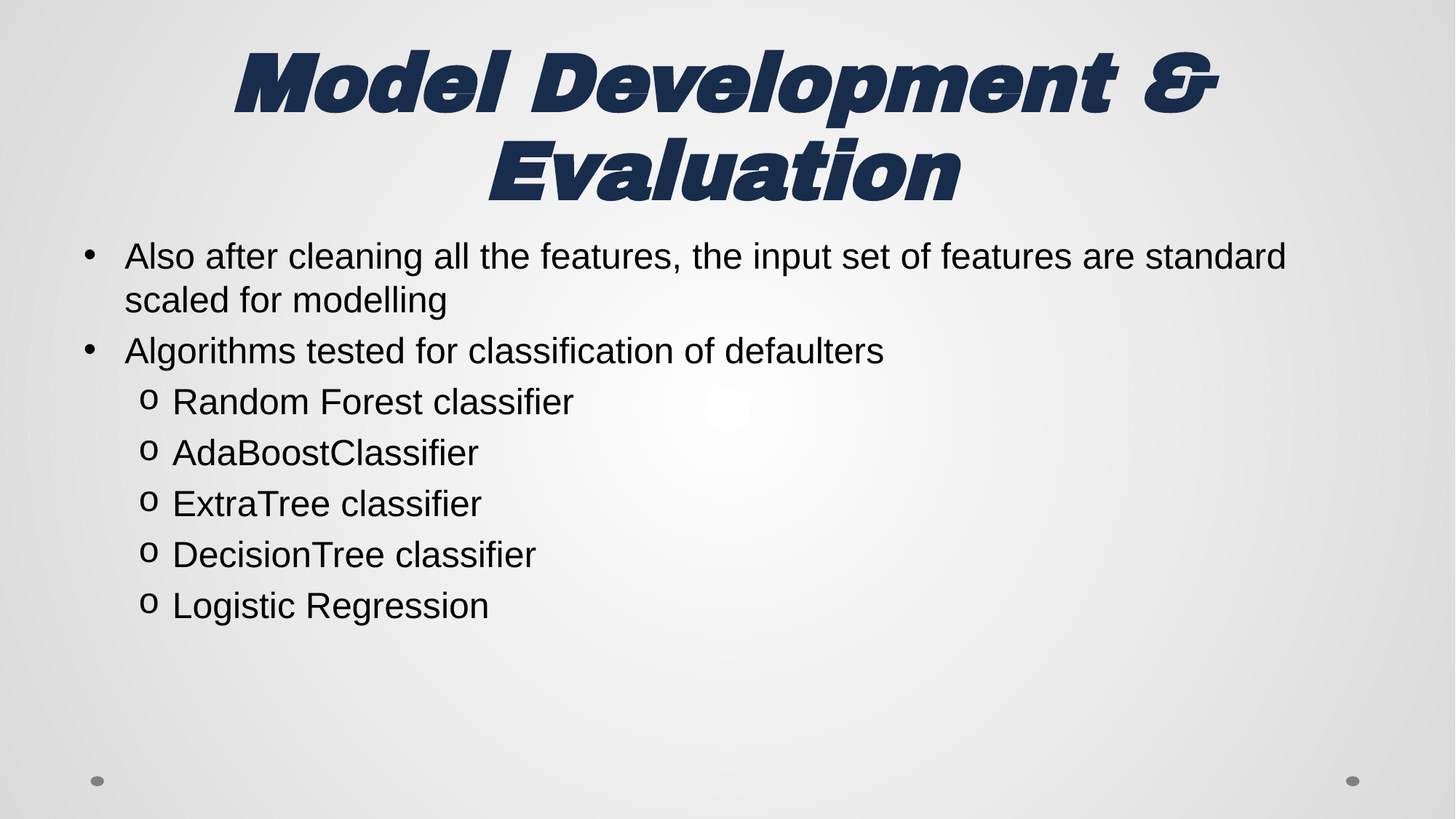

# Model Development & Evaluation
Also after cleaning all the features, the input set of features are standard scaled for modelling
Algorithms tested for classification of defaulters
Random Forest classifier
AdaBoostClassifier
ExtraTree classifier
DecisionTree classifier
Logistic Regression